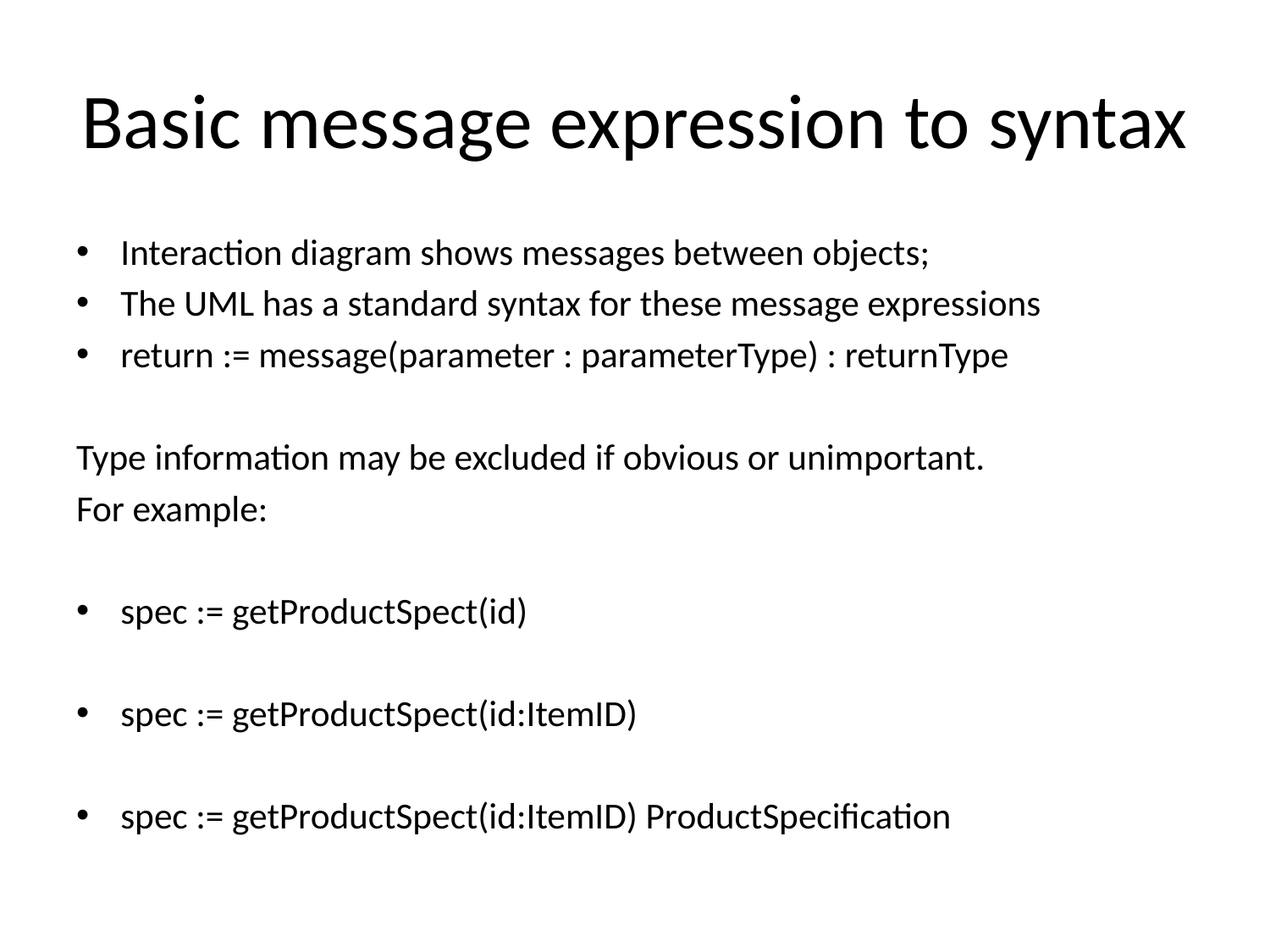

# Basic message expression to syntax
Interaction diagram shows messages between objects;
The UML has a standard syntax for these message expressions
return := message(parameter : parameterType) : returnType

Type information may be excluded if obvious or unimportant.
For example:

spec := getProductSpect(id)

spec := getProductSpect(id:ItemID)

spec := getProductSpect(id:ItemID) ProductSpecification